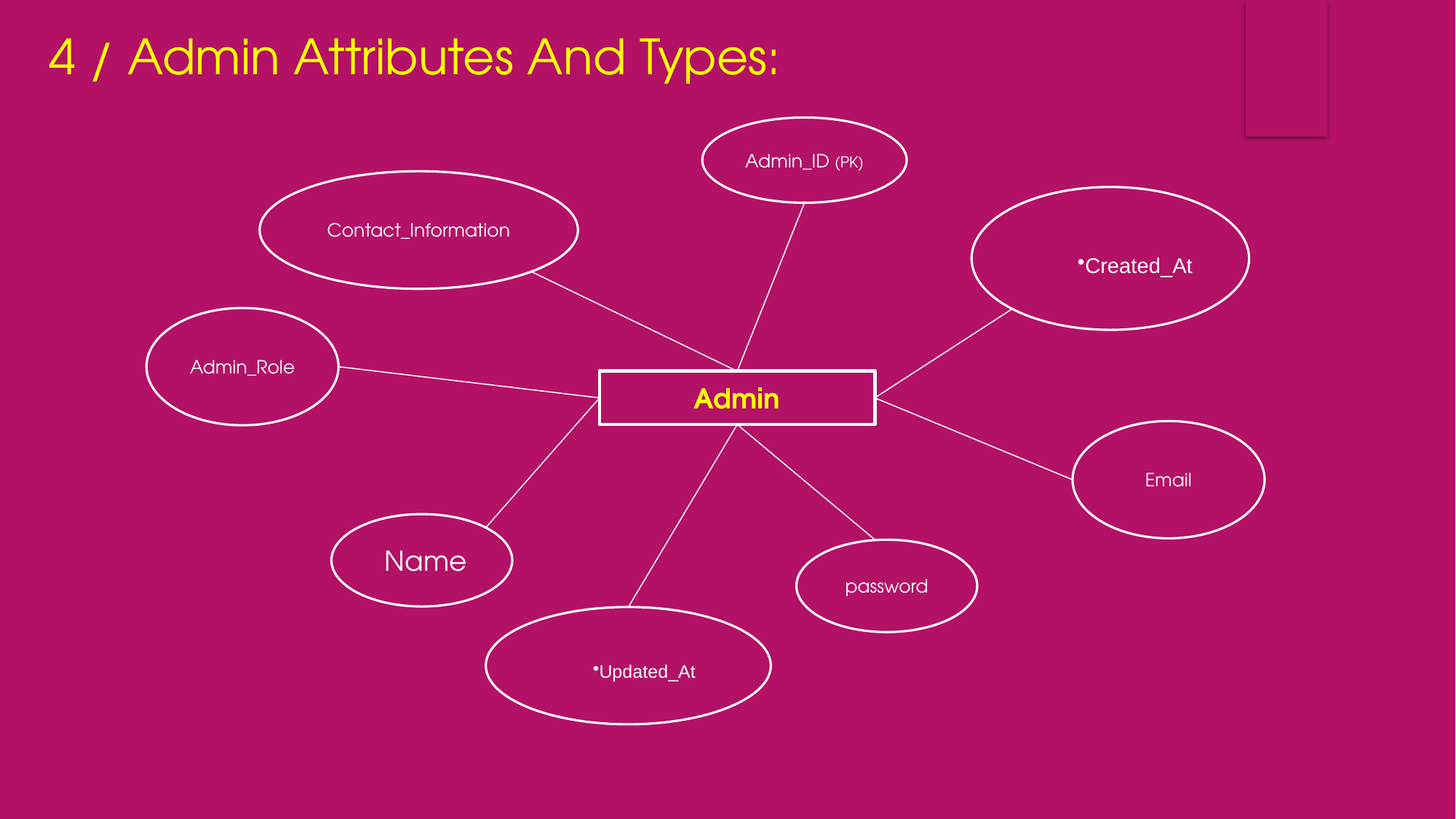

4 / Admin Attributes And Types:
Admin_ID (PK)
Contact_Information
Created_At
Admin_Role
Admin
Email

Name
password
Updated_At